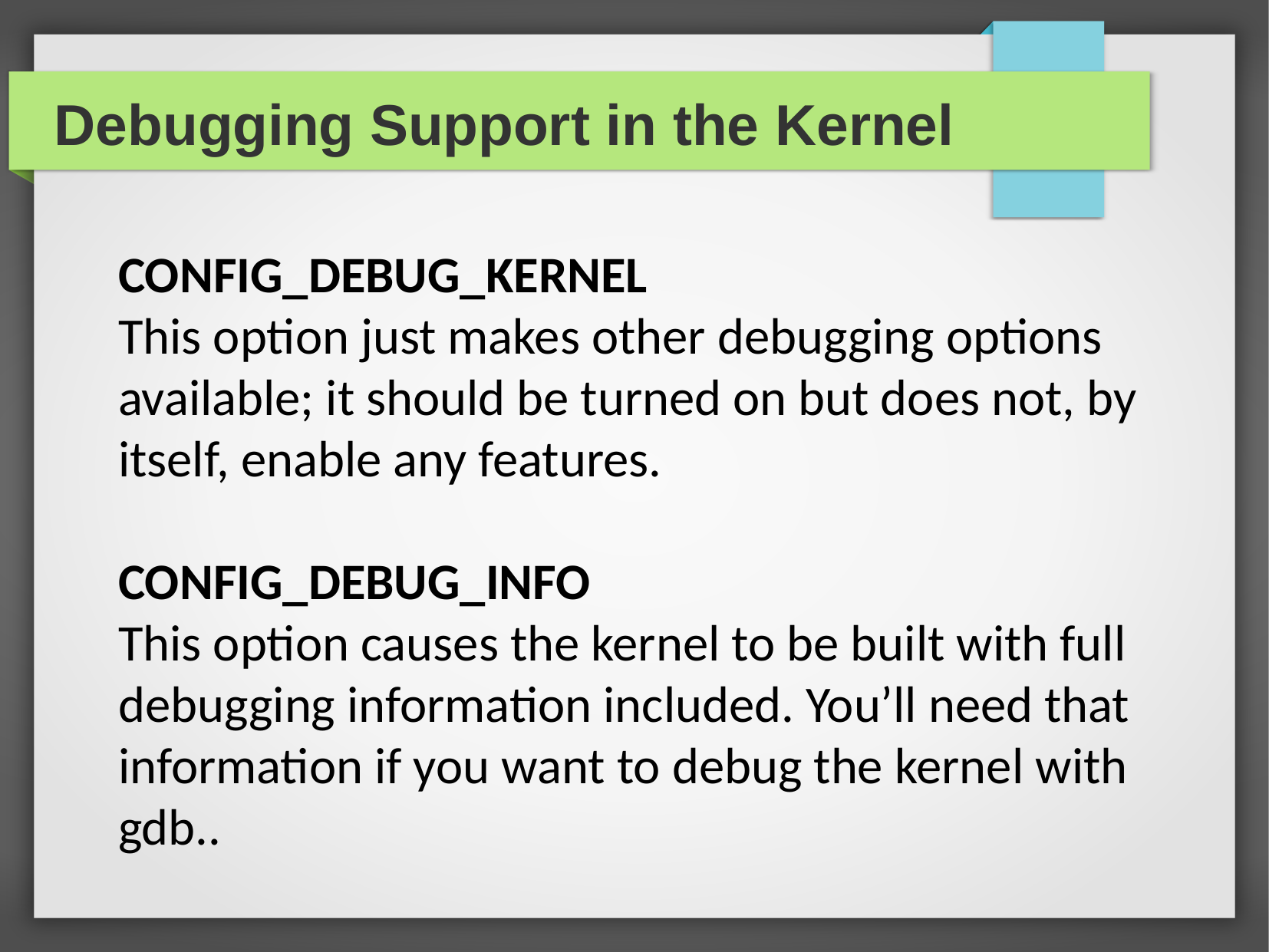

Debugging Support in the Kernel

CONFIG_DEBUG_KERNEL
This option just makes other debugging options available; it should be turned on but does not, by itself, enable any features.

CONFIG_DEBUG_INFO
This option causes the kernel to be built with full debugging information included. You’ll need that information if you want to debug the kernel with gdb..